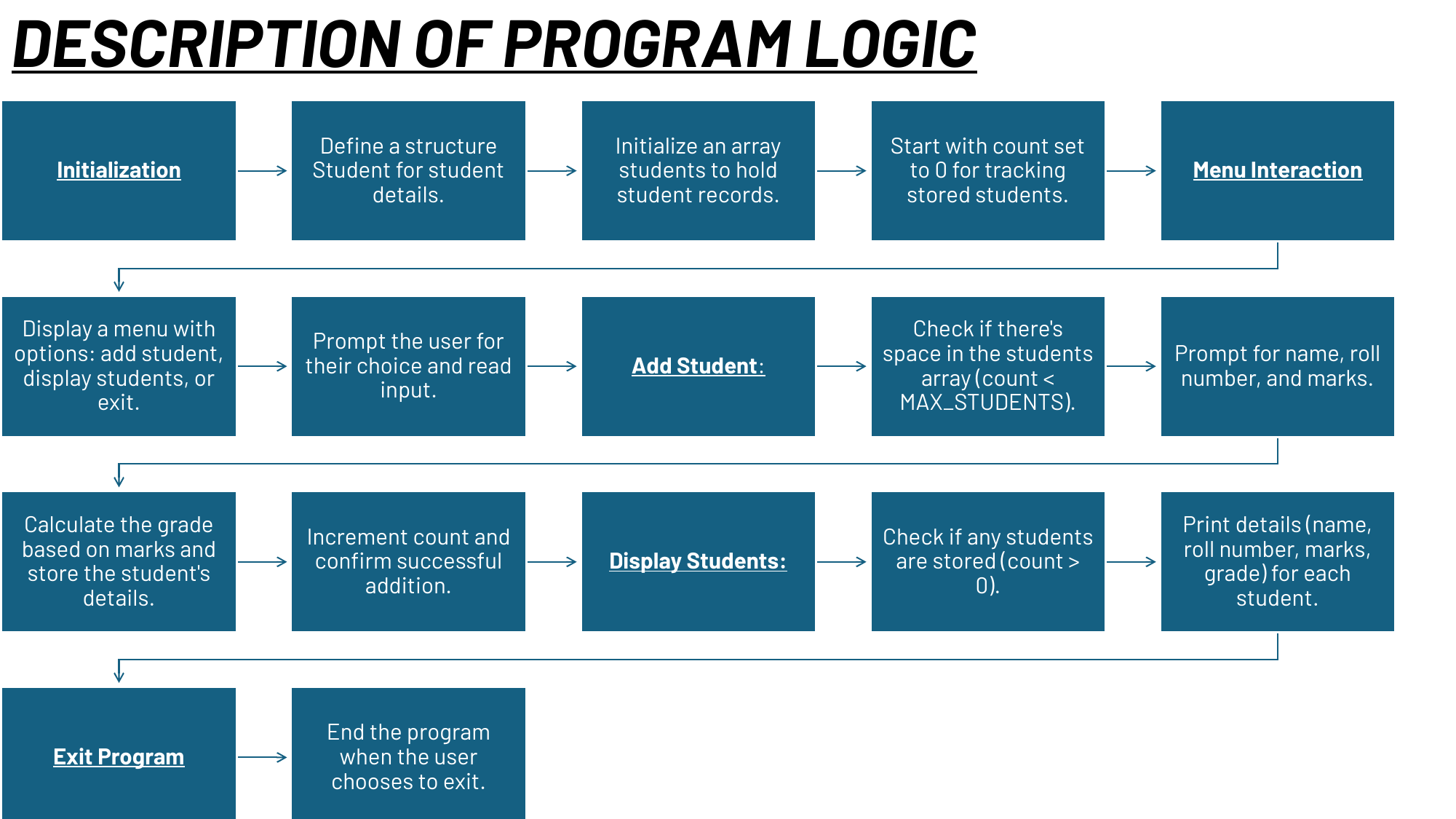

# DESCRIPTION OF PROGRAM LOGIC

Initialization

Define a structure Student for student details.

Initialize an array students to hold student records.

Start with count set to 0 for tracking stored students.

Menu Interaction

Display a menu with options: add student, display students, or exit.

Prompt the user for their choice and read input.

Add Student:

Check if there's space in the students array (count < MAX_STUDENTS).

Prompt for name, roll number, and marks.

Calculate the grade based on marks and store the student's details.

Increment count and confirm successful addition.

Display Students:

Check if any students are stored (count > 0).

Print details (name, roll number, marks, grade) for each student.

Exit Program
End the program when the user chooses to exit.